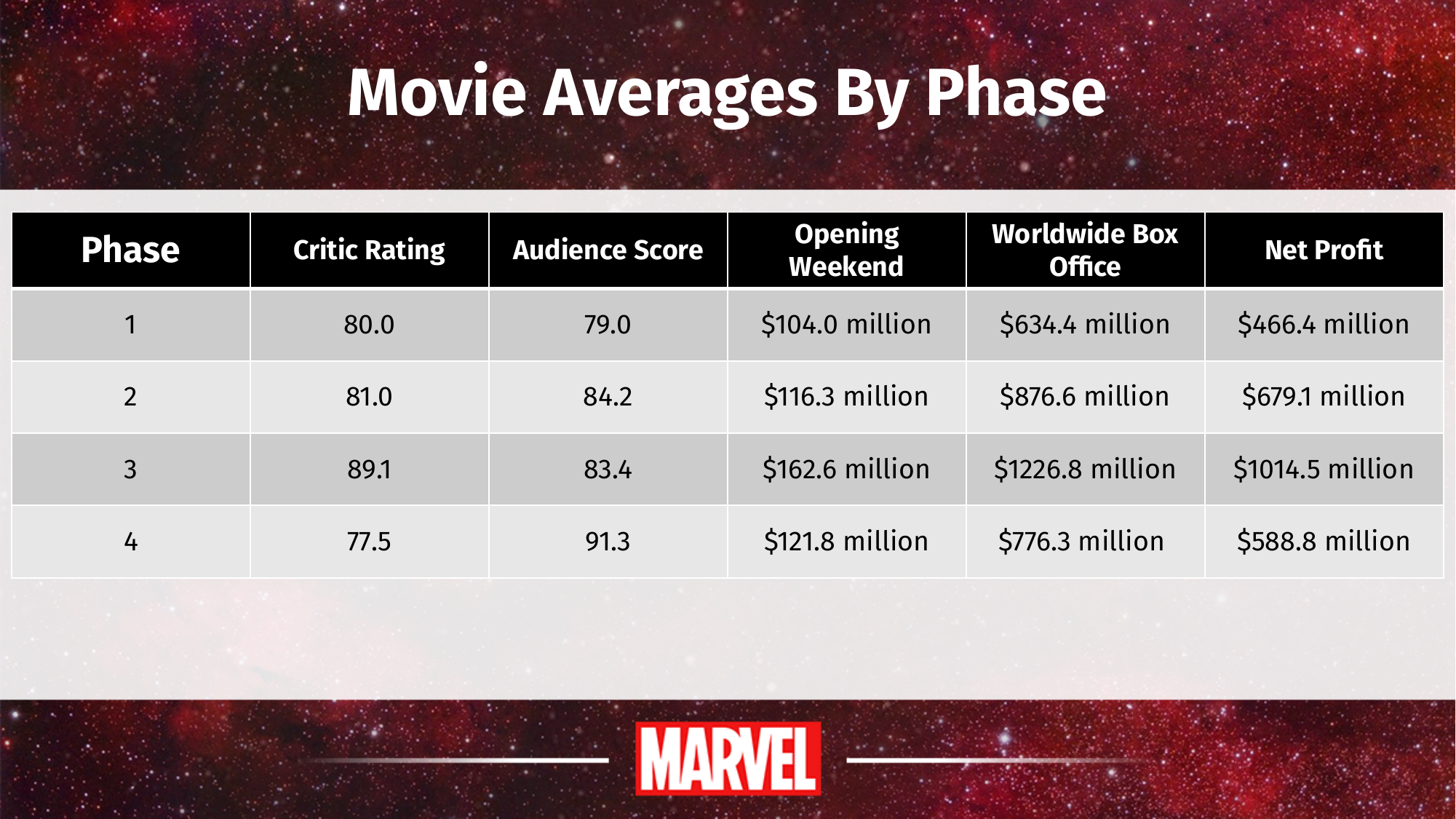

# Movie Averages By Phase
| Phase | Critic Rating | Audience Score | Opening Weekend | Worldwide Box Office | Net Profit |
| --- | --- | --- | --- | --- | --- |
| 1 | 80.0 | 79.0 | $104.0 million | $634.4 million | $466.4 million |
| 2 | 81.0 | 84.2 | $116.3 million | $876.6 million | $679.1 million |
| 3 | 89.1 | 83.4 | $162.6 million | $1226.8 million | $1014.5 million |
| 4 | 77.5 | 91.3 | $121.8 million | $776.3 million | $588.8 million |